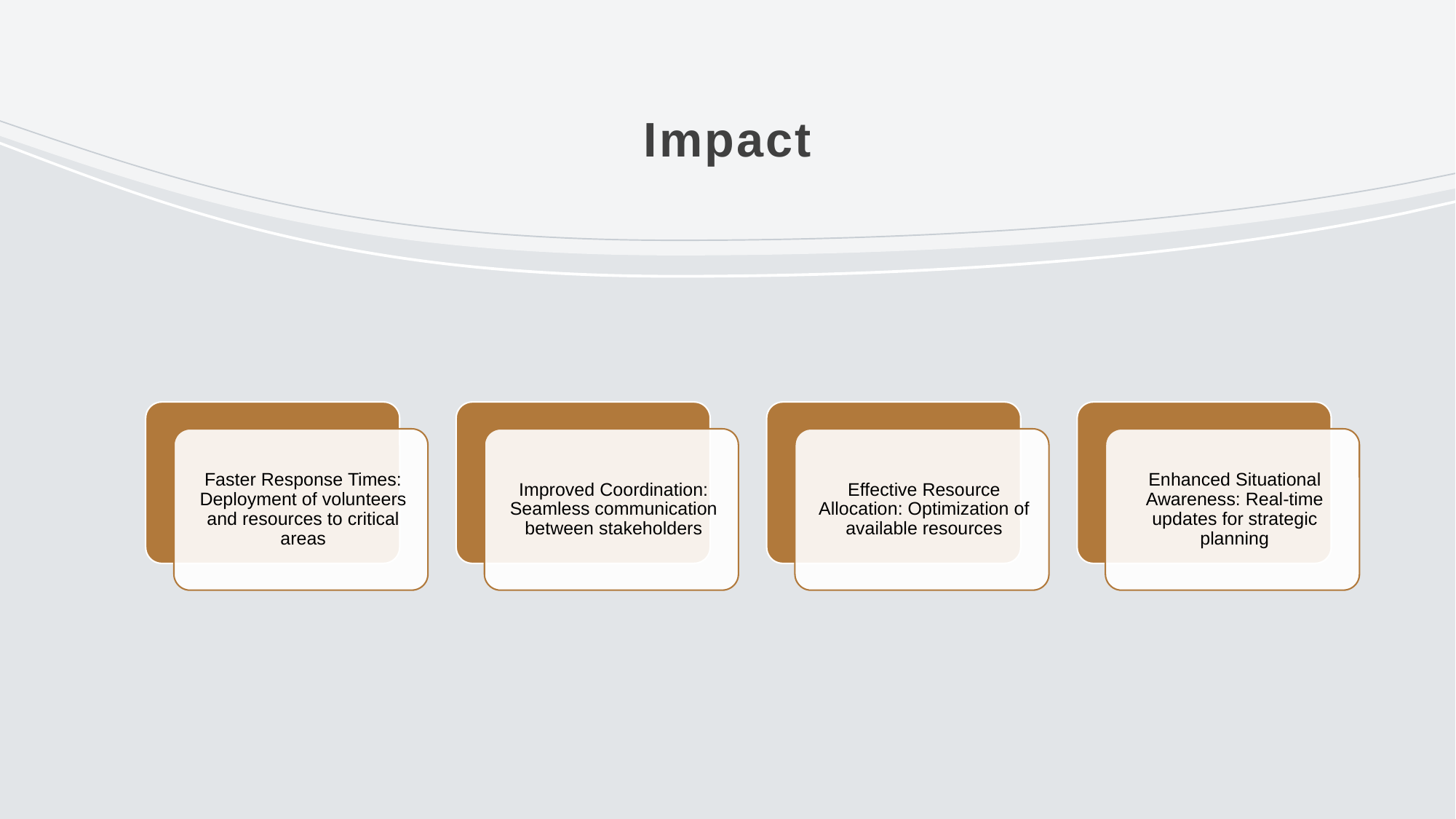

# Impact
Faster Response Times: Deployment of volunteers and resources to critical areas
Improved Coordination: Seamless communication between stakeholders
Effective Resource Allocation: Optimization of available resources
Enhanced Situational Awareness: Real-time updates for strategic planning